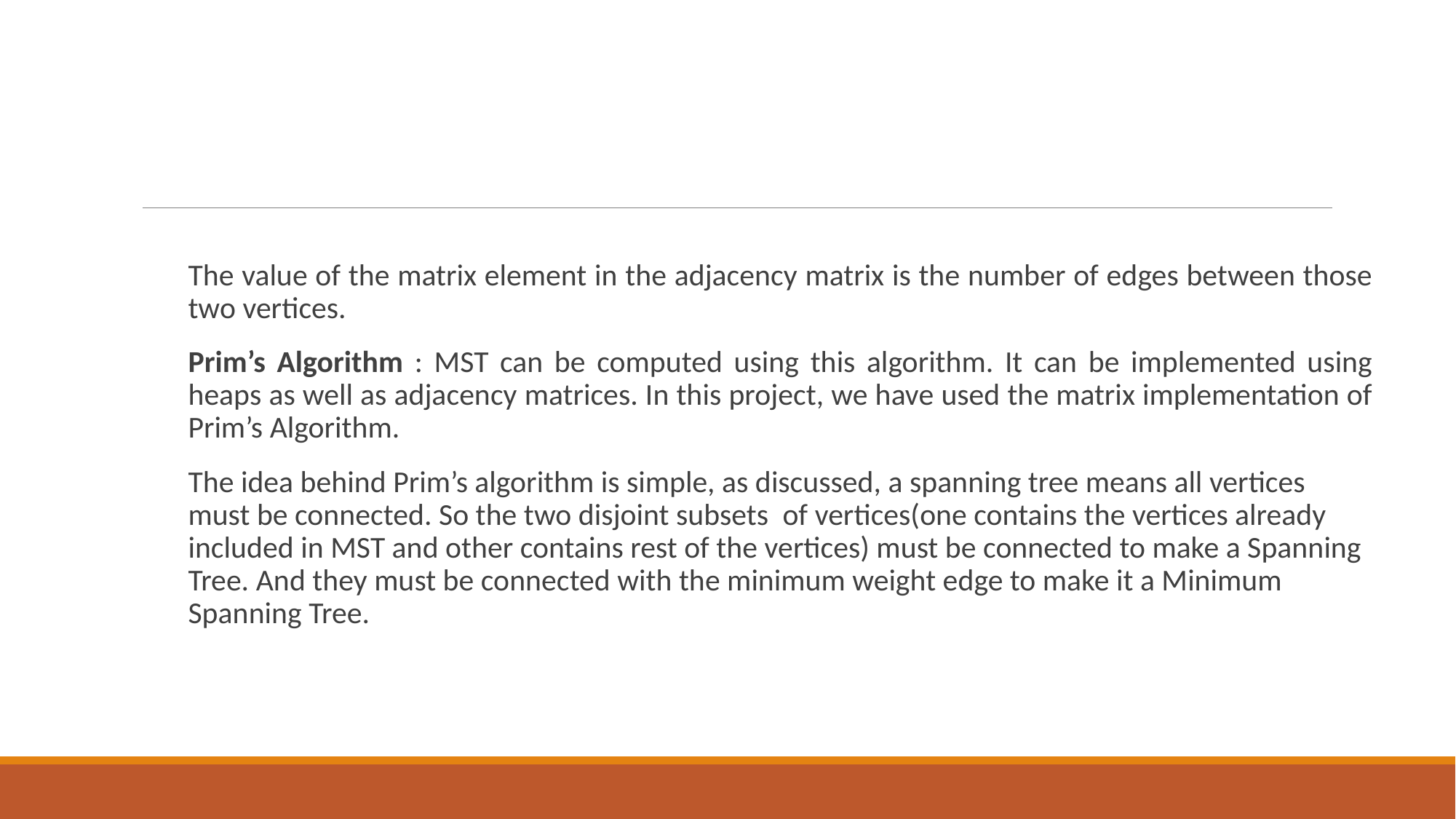

# .

The value of the matrix element in the adjacency matrix is the number of edges between those two vertices.
Prim’s Algorithm : MST can be computed using this algorithm. It can be implemented using heaps as well as adjacency matrices. In this project, we have used the matrix implementation of Prim’s Algorithm.
The idea behind Prim’s algorithm is simple, as discussed, a spanning tree means all vertices must be connected. So the two disjoint subsets  of vertices(one contains the vertices already included in MST and other contains rest of the vertices) must be connected to make a Spanning Tree. And they must be connected with the minimum weight edge to make it a Minimum Spanning Tree.